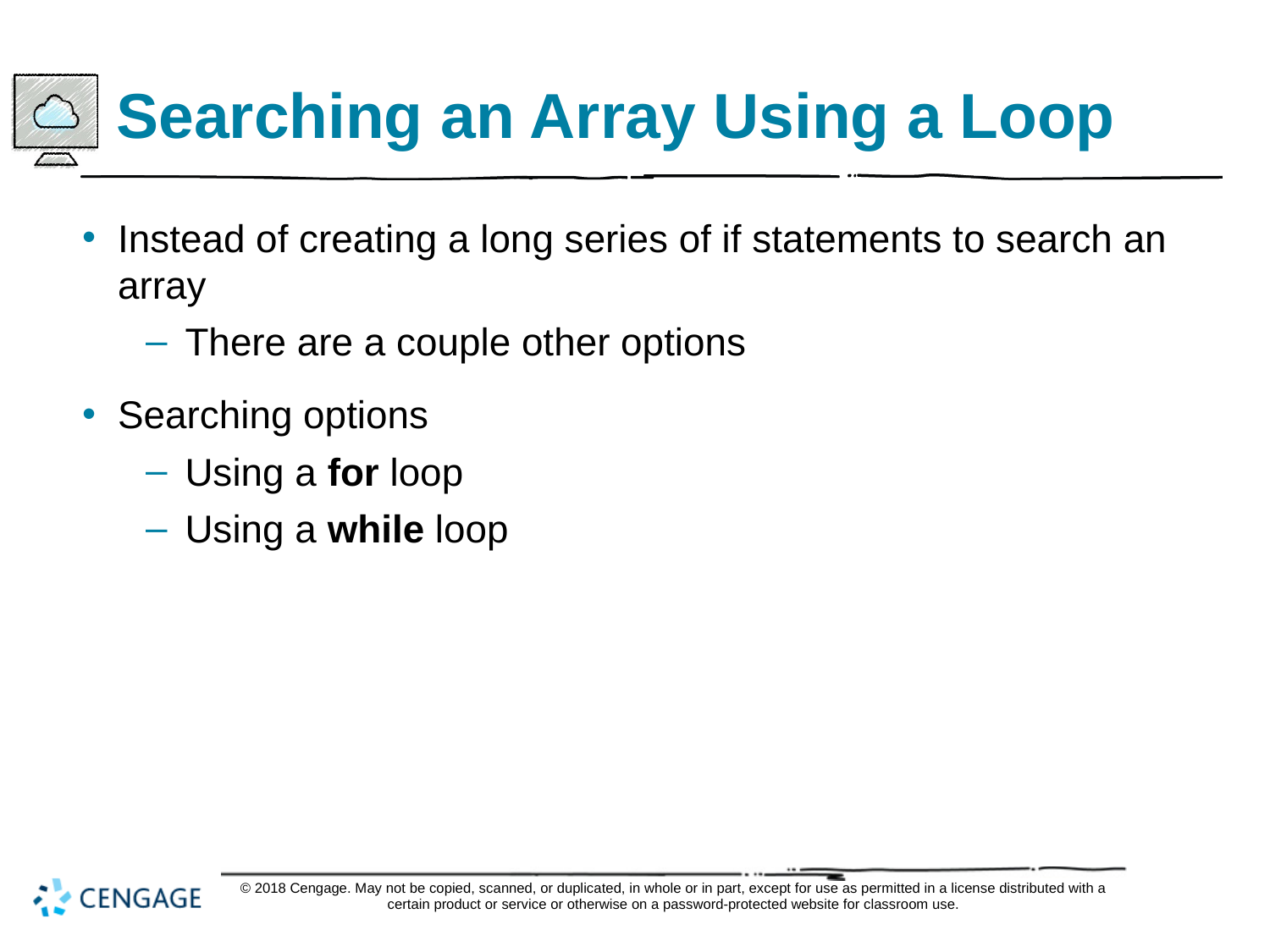

# Searching an Array Using a Loop
Instead of creating a long series of if statements to search an array
There are a couple other options
Searching options
Using a for loop
Using a while loop
© 2018 Cengage. May not be copied, scanned, or duplicated, in whole or in part, except for use as permitted in a license distributed with a certain product or service or otherwise on a password-protected website for classroom use.